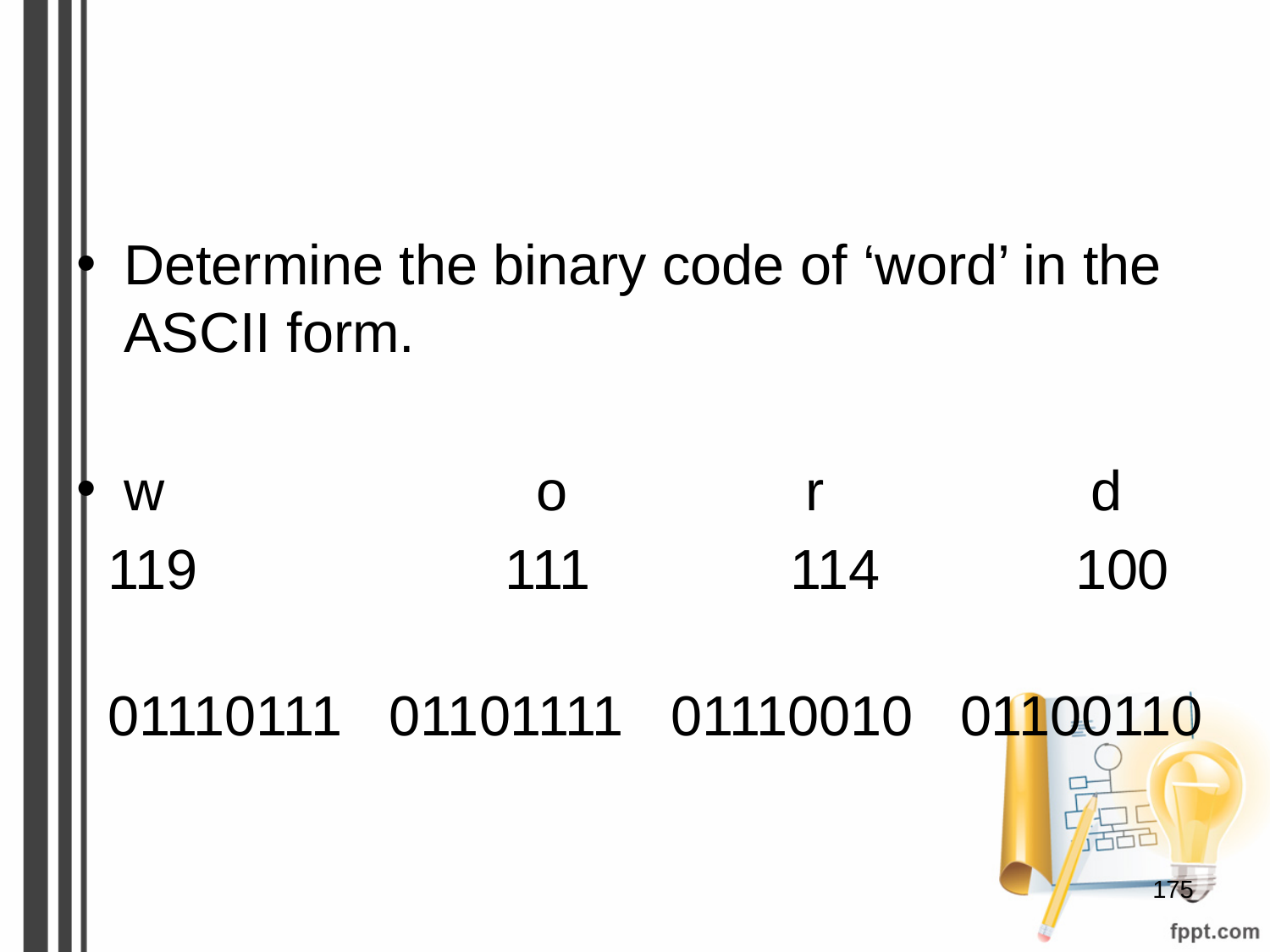

#
Determine the binary code of ‘word’ in the ASCII form.

w      		  o  		   r  		     d
  119     		111 		  114		    100
  01110111   01101111   01110010   01100110
175